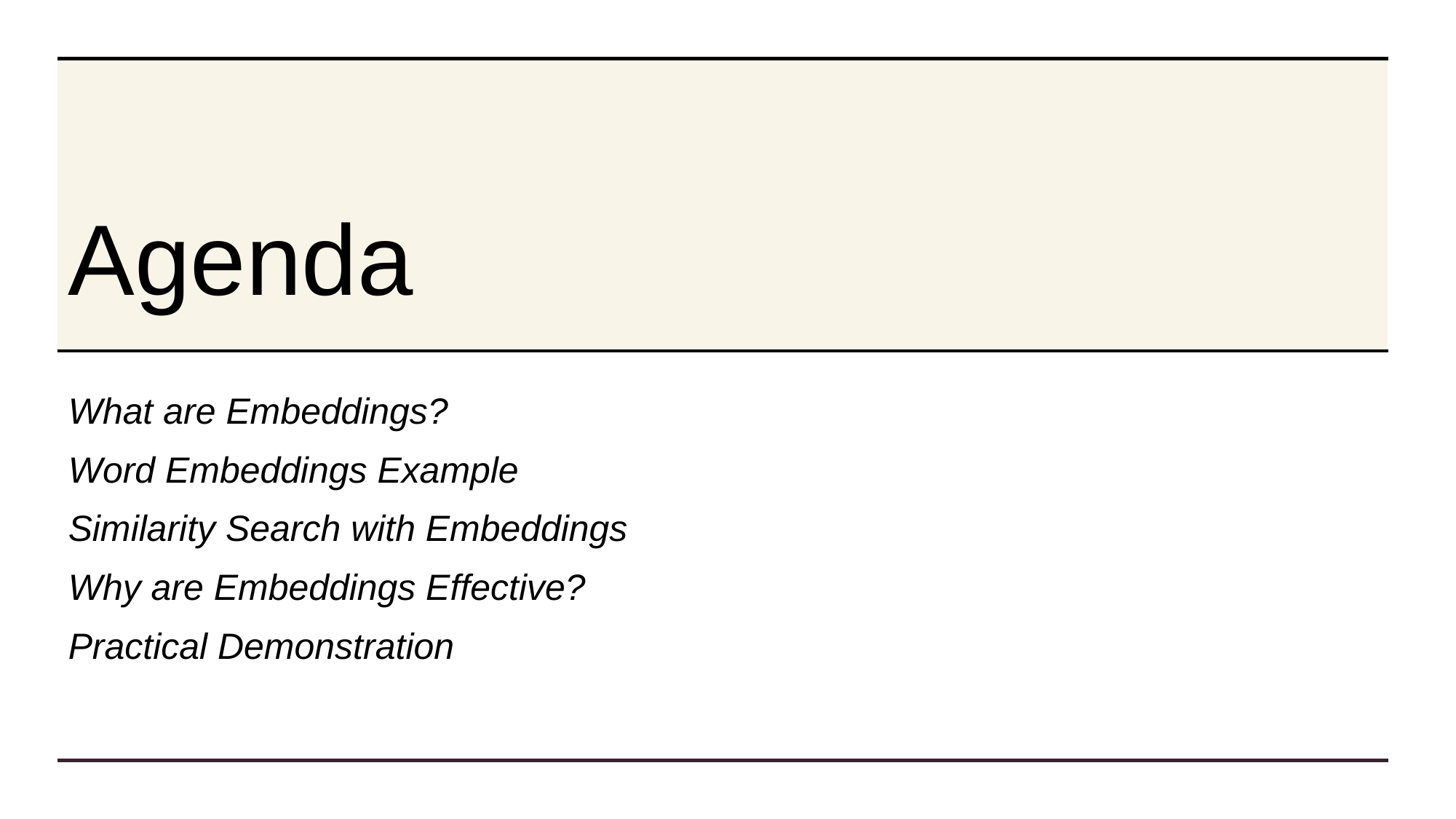

# Agenda
What are Embeddings?
Word Embeddings Example
Similarity Search with Embeddings
Why are Embeddings Effective?
Practical Demonstration